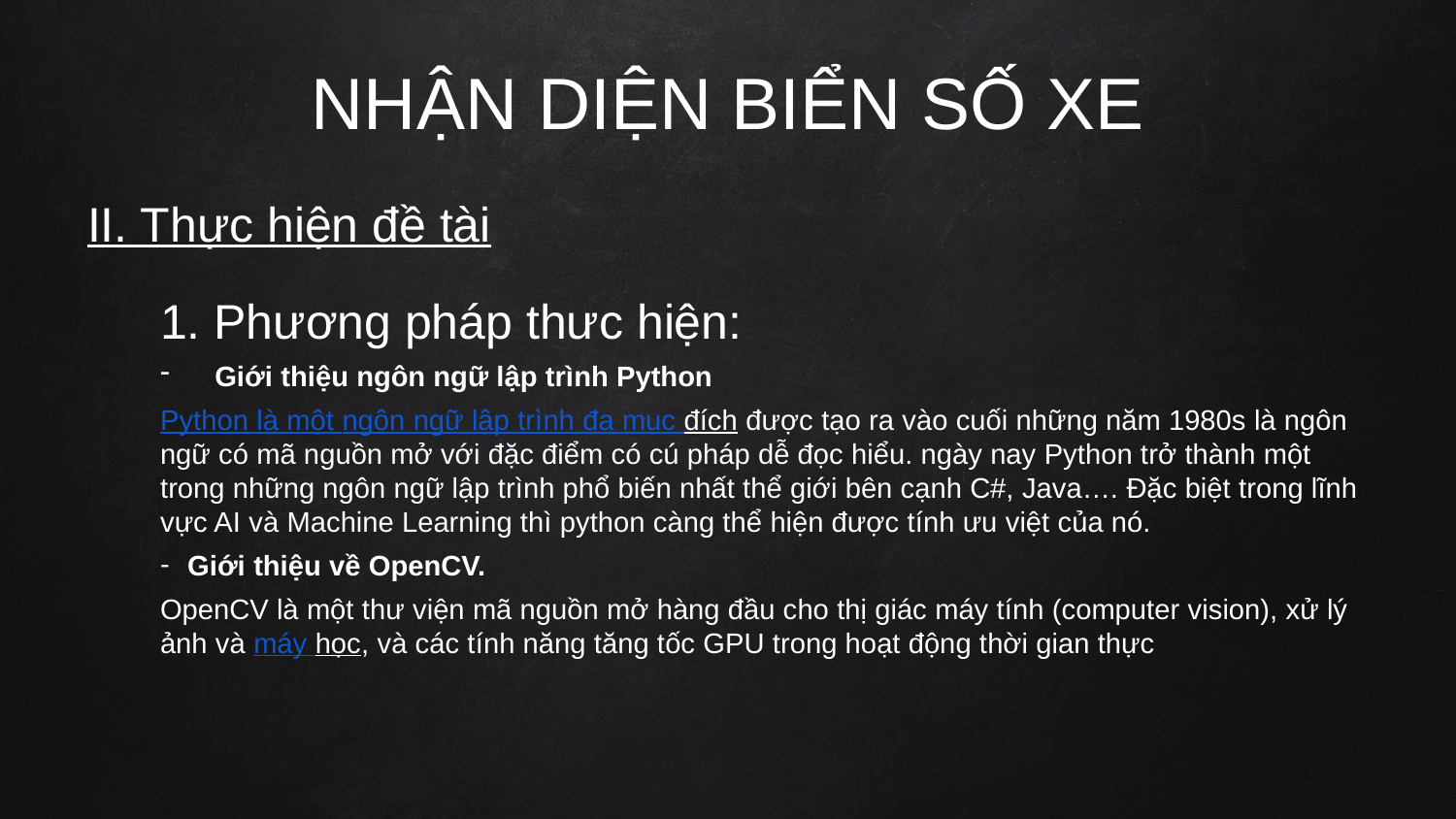

# NHẬN DIỆN BIỂN SỐ XE
II. Thực hiện đề tài
1. Phương pháp thưc hiện:
Giới thiệu ngôn ngữ lập trình Python
Python là một ngôn ngữ lập trình đa mục đích được tạo ra vào cuối những năm 1980s là ngôn ngữ có mã nguồn mở với đặc điểm có cú pháp dễ đọc hiểu. ngày nay Python trở thành một trong những ngôn ngữ lập trình phổ biến nhất thể giới bên cạnh C#, Java…. Đặc biệt trong lĩnh vực AI và Machine Learning thì python càng thể hiện được tính ưu việt của nó.
Giới thiệu về OpenCV.
OpenCV là một thư viện mã nguồn mở hàng đầu cho thị giác máy tính (computer vision), xử lý ảnh và máy học, và các tính năng tăng tốc GPU trong hoạt động thời gian thực